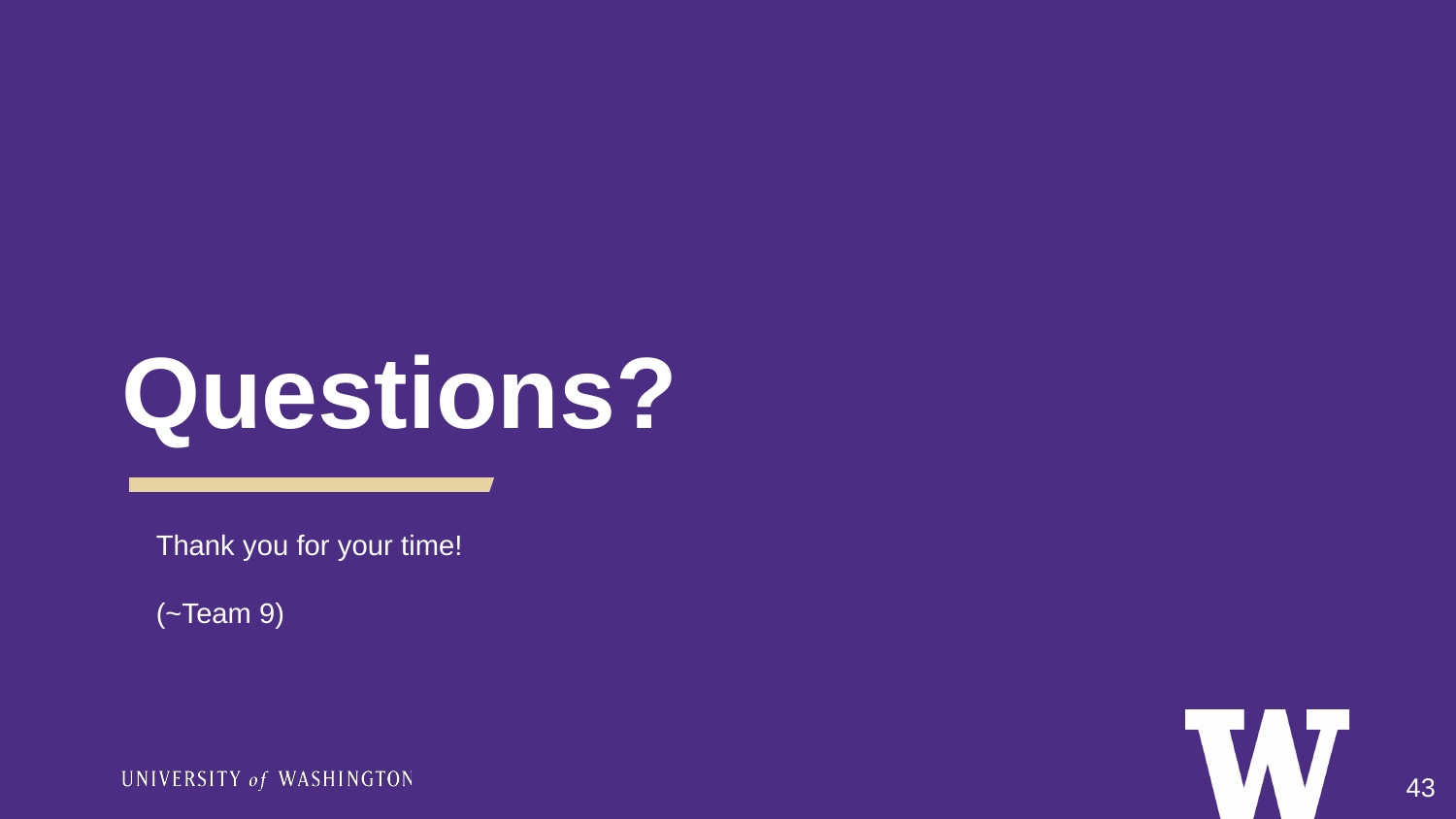

# Questions?
Thank you for your time!
(~Team 9)
43